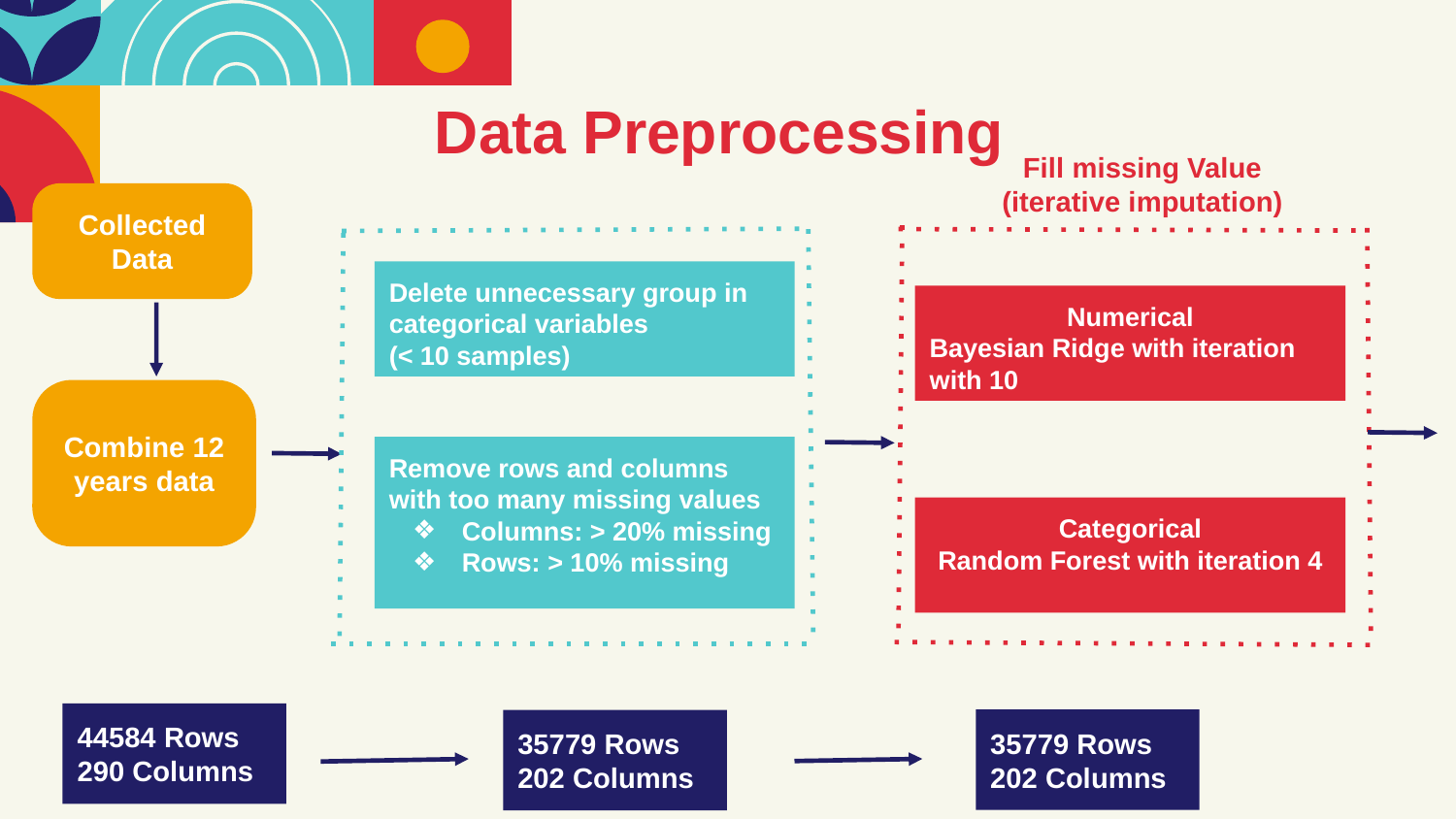

Data Preprocessing

Fill missing Value
(iterative imputation)
Collected Data
Delete unnecessary group in categorical variables
(< 10 samples)
Numerical
Bayesian Ridge with iteration with 10
Combine 12 years data
Remove rows and columns with too many missing values
Columns: > 20% missing
Rows: > 10% missing
Categorical
Random Forest with iteration 4

44584 Rows
290 Columns
35779 Rows
202 Columns
35779 Rows
202 Columns